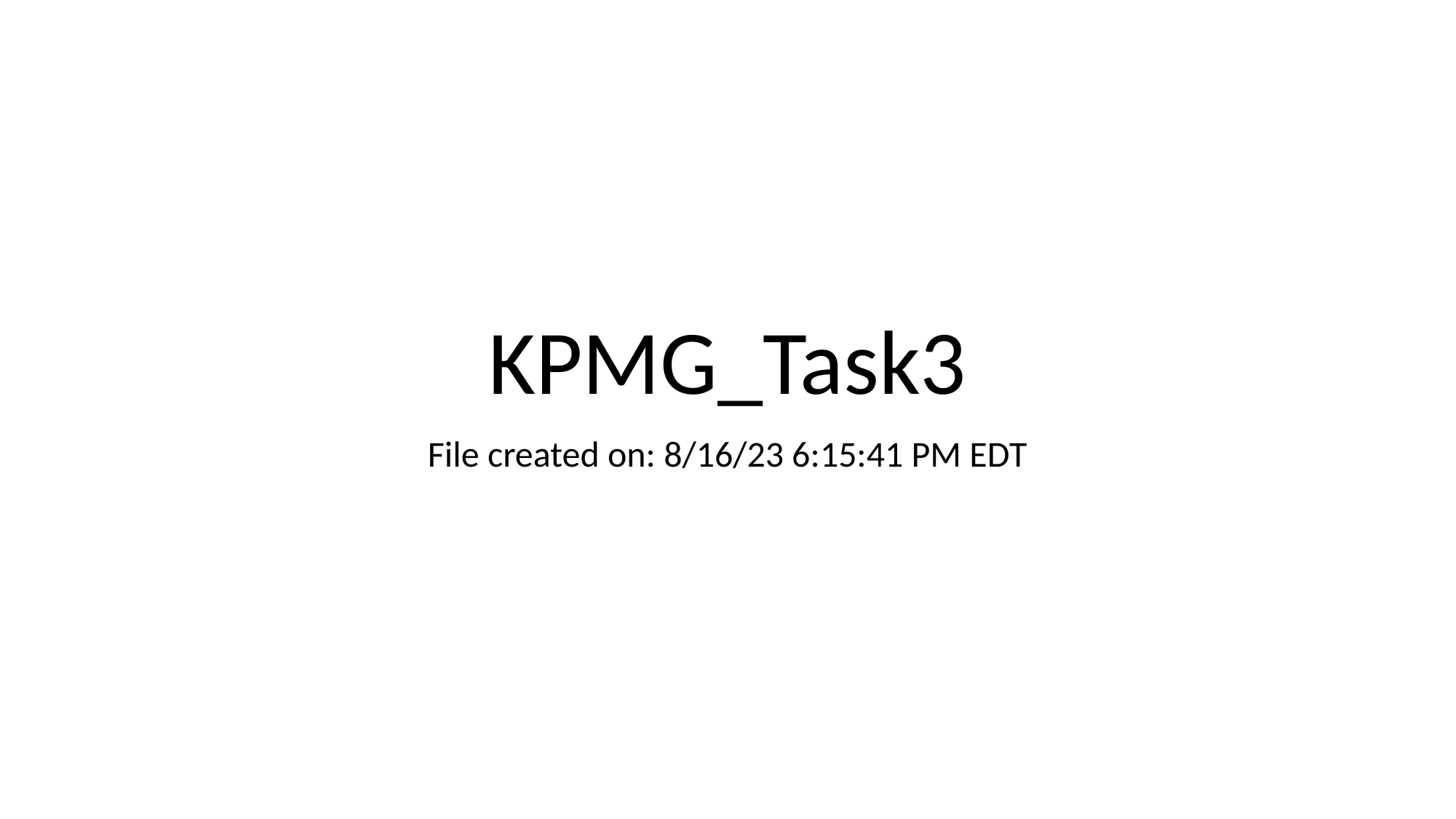

# KPMG_Task3
File created on: 8/16/23 6:15:41 PM EDT